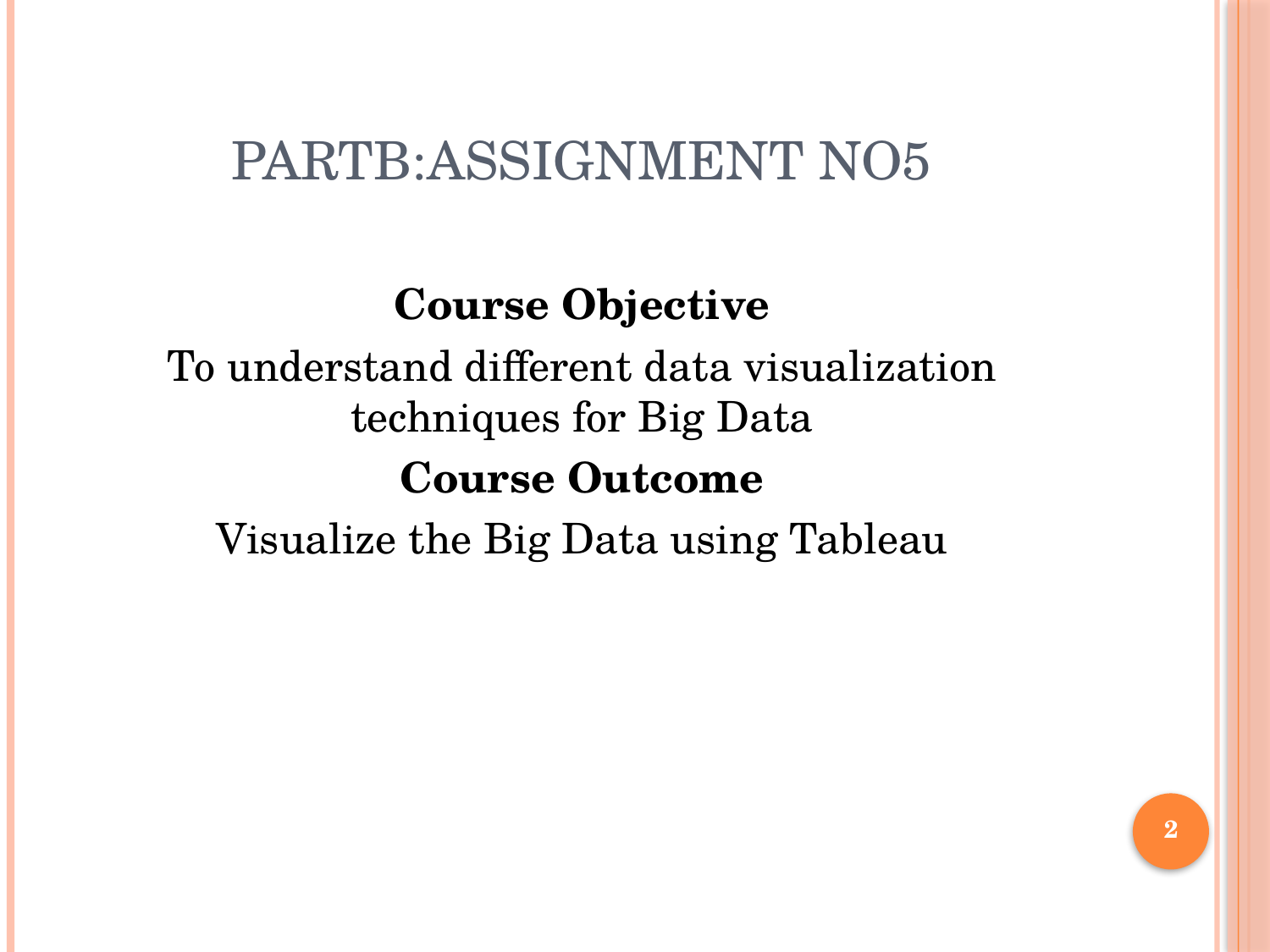

# PARTB:ASSIGNMENT NO5

Course Objective
To understand different data visualization techniques for Big Data
Course Outcome
Visualize the Big Data using Tableau
2